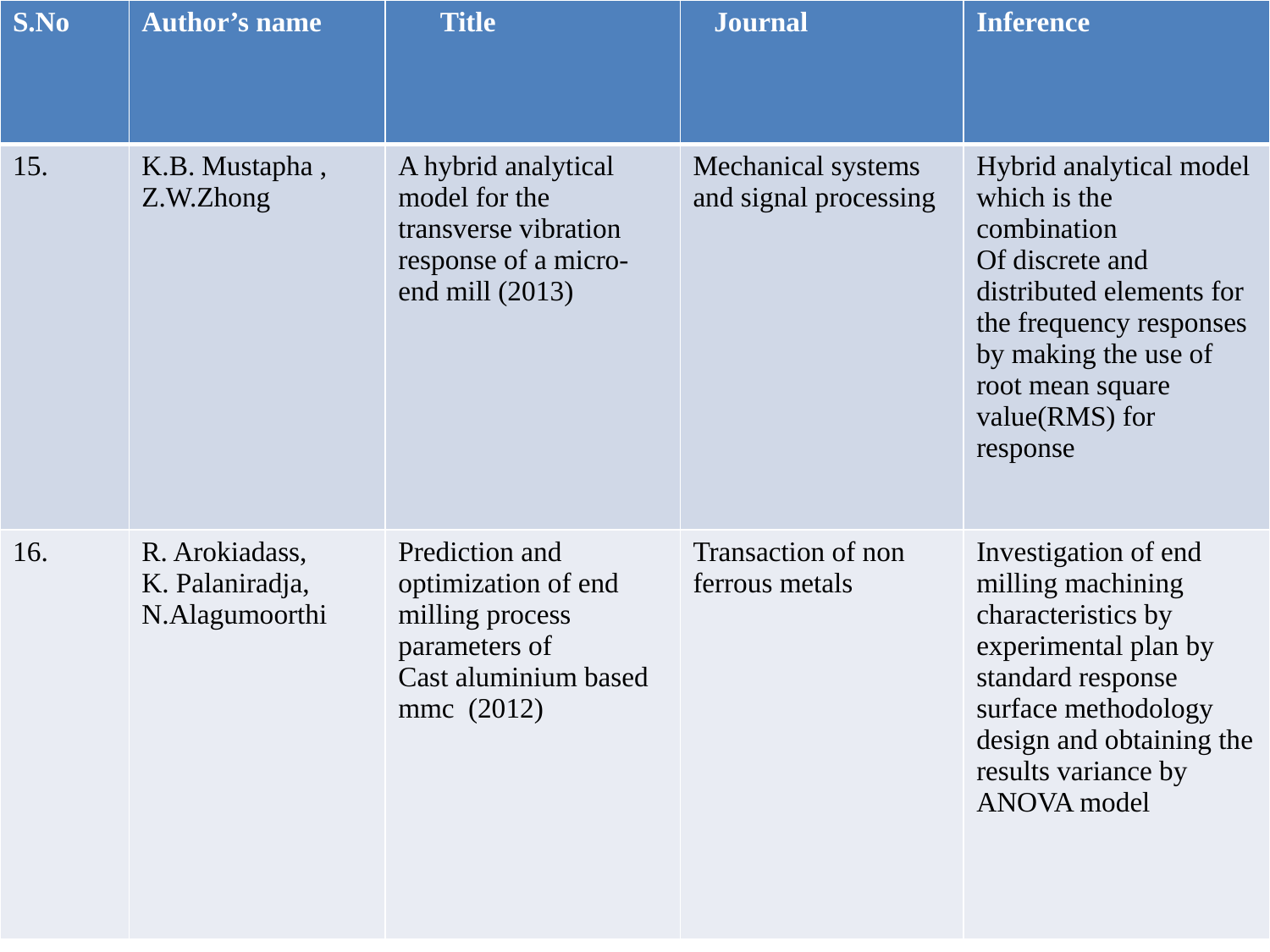

| S.No | Author’s name | Title | Journal | Inference |
| --- | --- | --- | --- | --- |
| 15. | K.B. Mustapha , Z.W.Zhong | A hybrid analytical model for the transverse vibration response of a micro-end mill (2013) | Mechanical systems and signal processing | Hybrid analytical model which is the combination Of discrete and distributed elements for the frequency responses by making the use of root mean square value(RMS) for response |
| 16. | R. Arokiadass, K. Palaniradja, N.Alagumoorthi | Prediction and optimization of end milling process parameters of Cast aluminium based mmc (2012) | Transaction of non ferrous metals | Investigation of end milling machining characteristics by experimental plan by standard response surface methodology design and obtaining the results variance by ANOVA model |